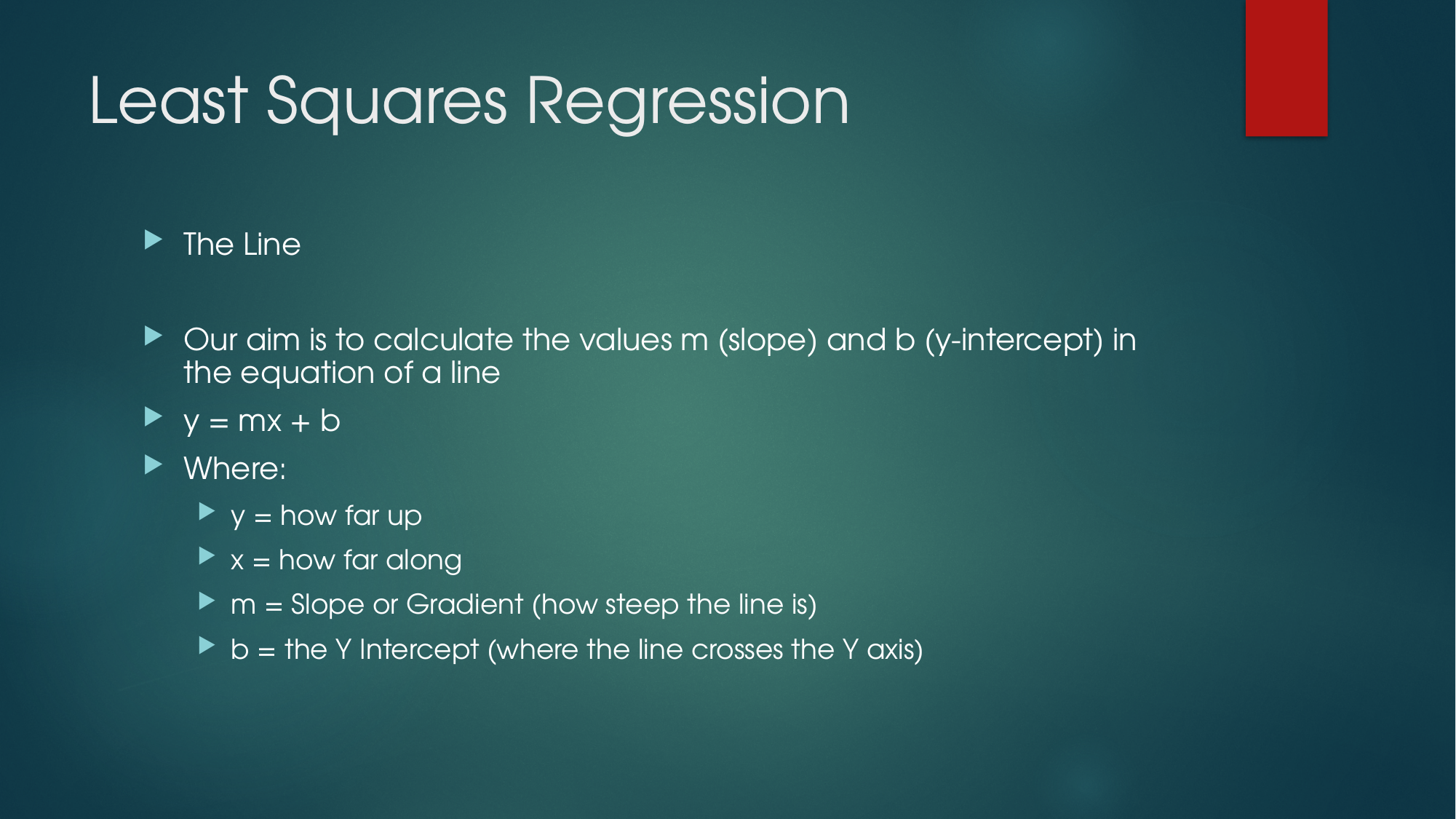

# Least Squares Regression
The Line

Our aim is to calculate the values m (slope) and b (y-intercept) in the equation of a line
y = mx + b
Where:
y = how far up
x = how far along
m = Slope or Gradient (how steep the line is)
b = the Y Intercept (where the line crosses the Y axis)